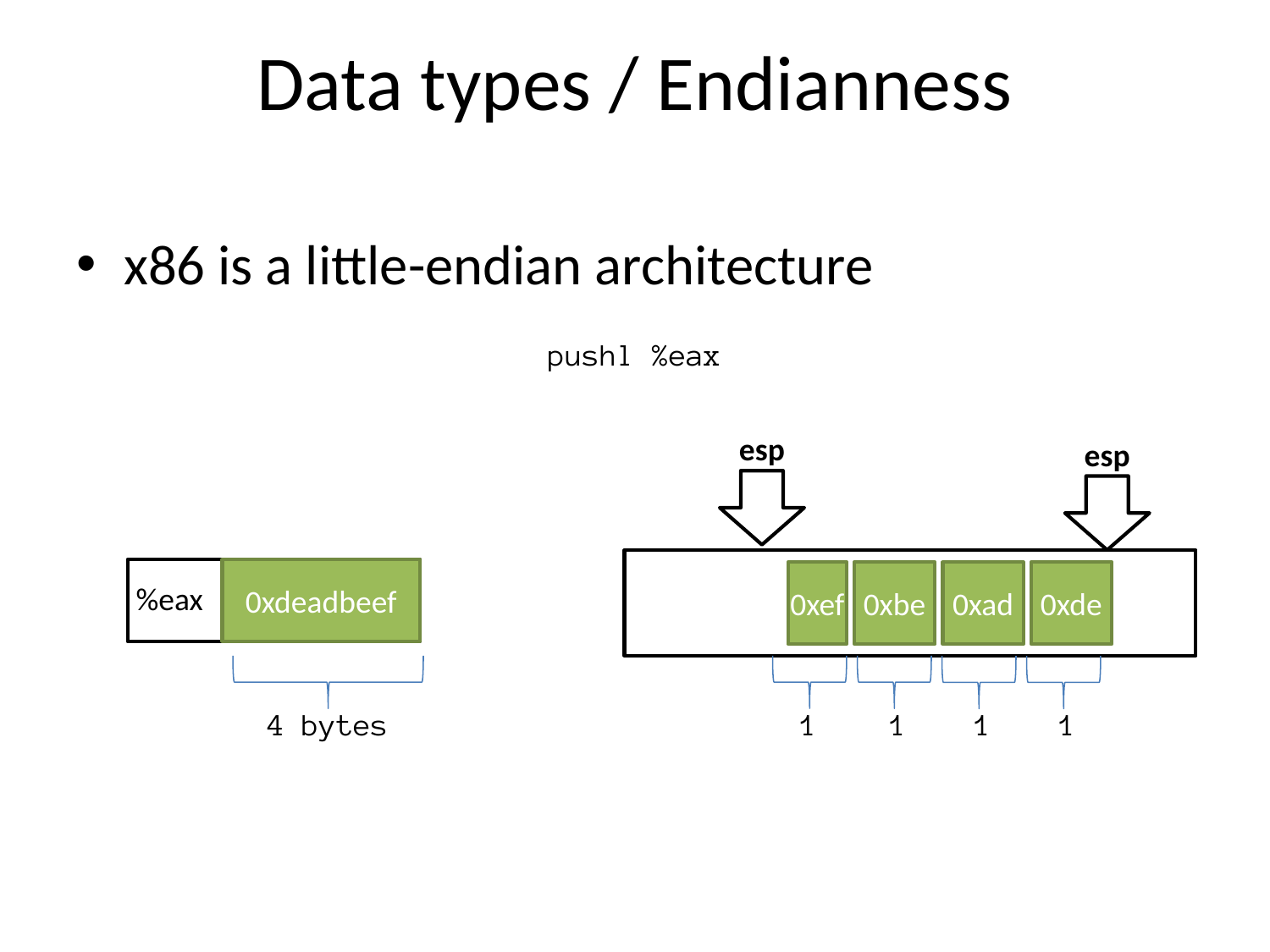

# Data types / Endianness
x86 is a little-endian architecture
pushl %eax
esp

esp

0xdeadbeef
0xef
0xbe
0xad
0xde
%eax

4 bytes
1
1
1
1